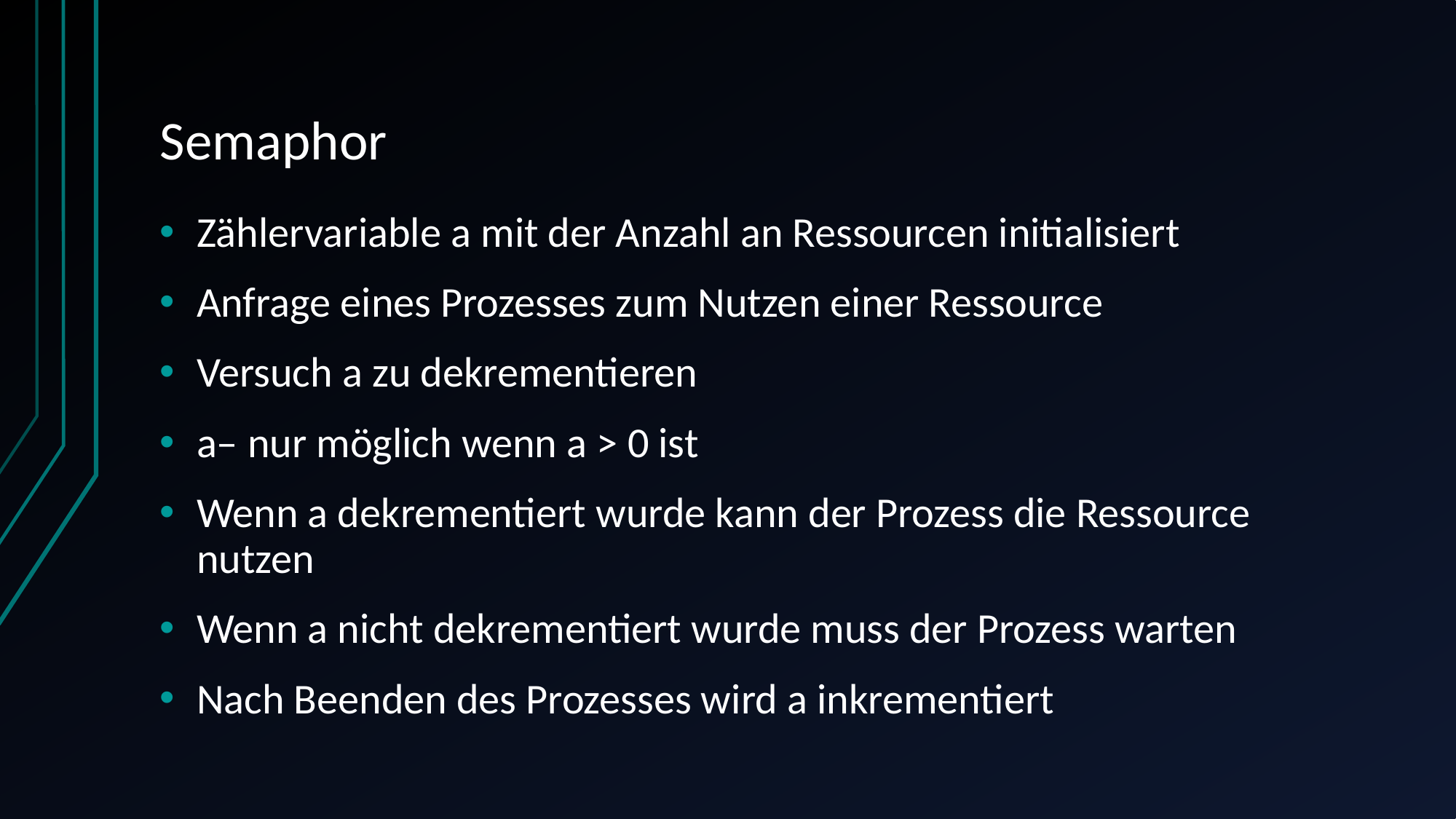

# Semaphor
Zählervariable a mit der Anzahl an Ressourcen initialisiert
Anfrage eines Prozesses zum Nutzen einer Ressource
Versuch a zu dekrementieren
a– nur möglich wenn a > 0 ist
Wenn a dekrementiert wurde kann der Prozess die Ressource nutzen
Wenn a nicht dekrementiert wurde muss der Prozess warten
Nach Beenden des Prozesses wird a inkrementiert